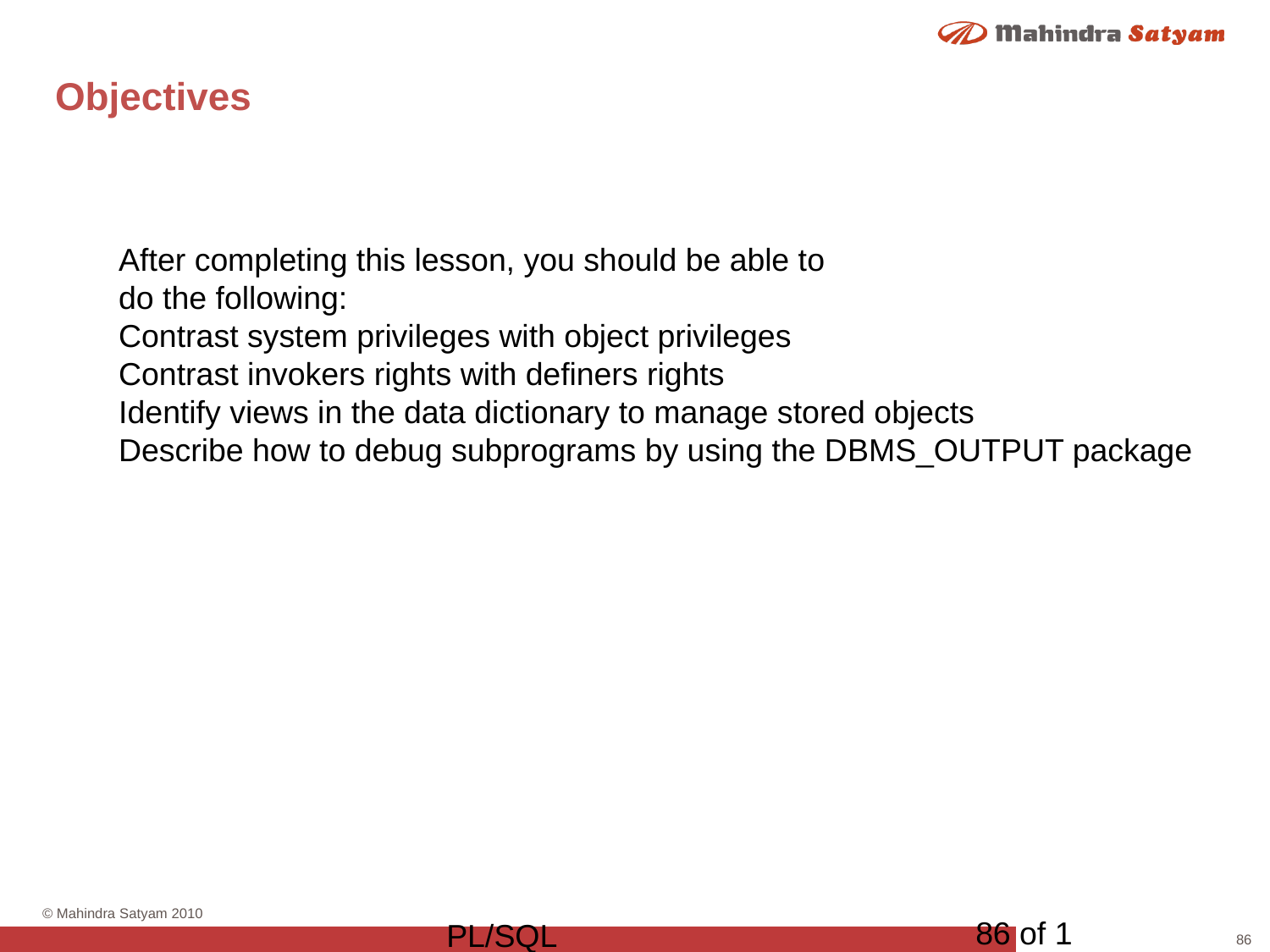

# Objectives
After completing this lesson, you should be able to
do the following:
Contrast system privileges with object privileges
Contrast invokers rights with definers rights
Identify views in the data dictionary to manage stored objects
Describe how to debug subprograms by using the DBMS_OUTPUT package
86 of 1
PL/SQL